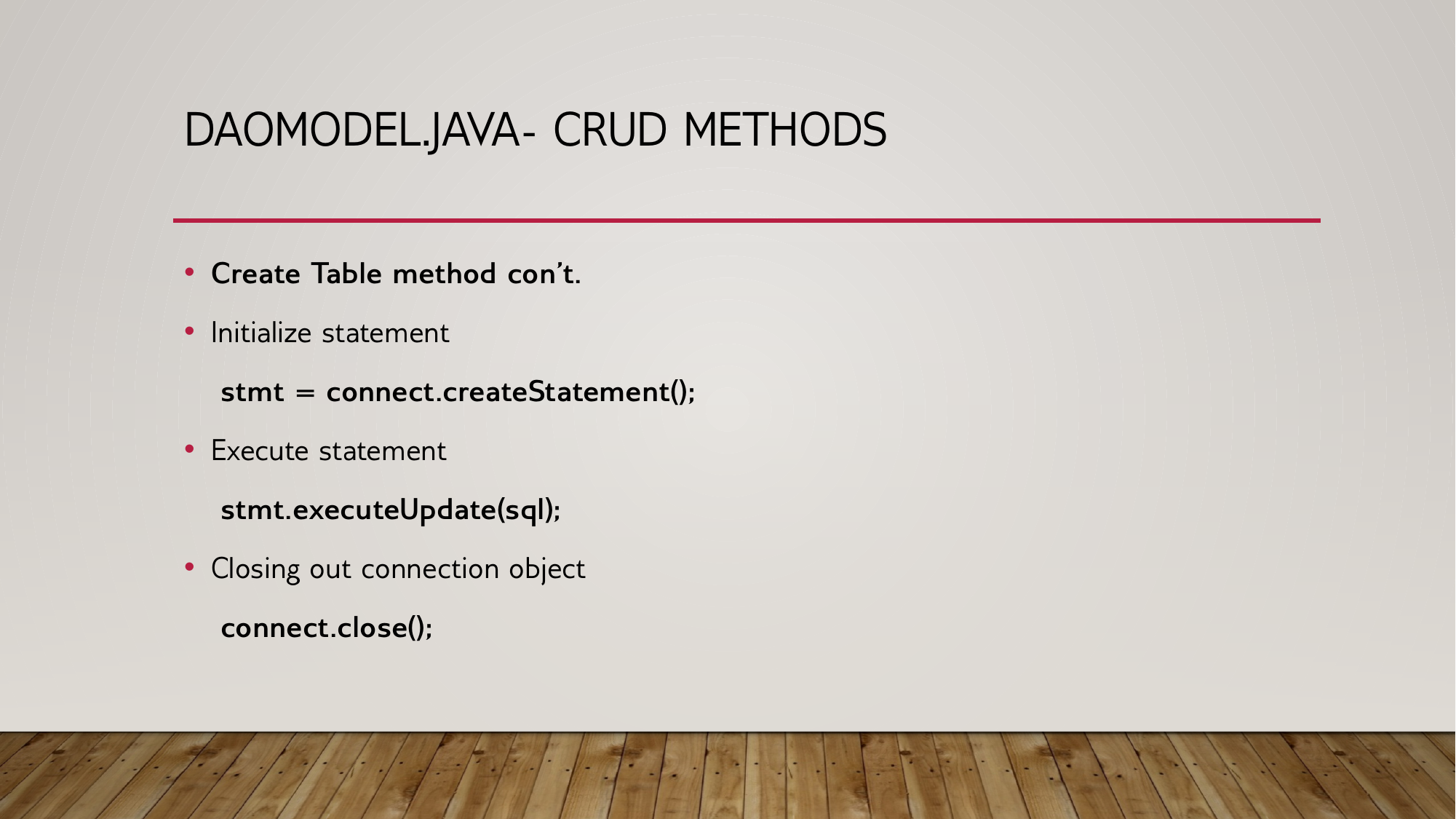

# daomodel.java- CRUD methods
Create Table method con’t.
Initialize statement
    stmt = connect.createStatement();
Execute statement
    stmt.executeUpdate(sql);
Closing out connection object
    connect.close();